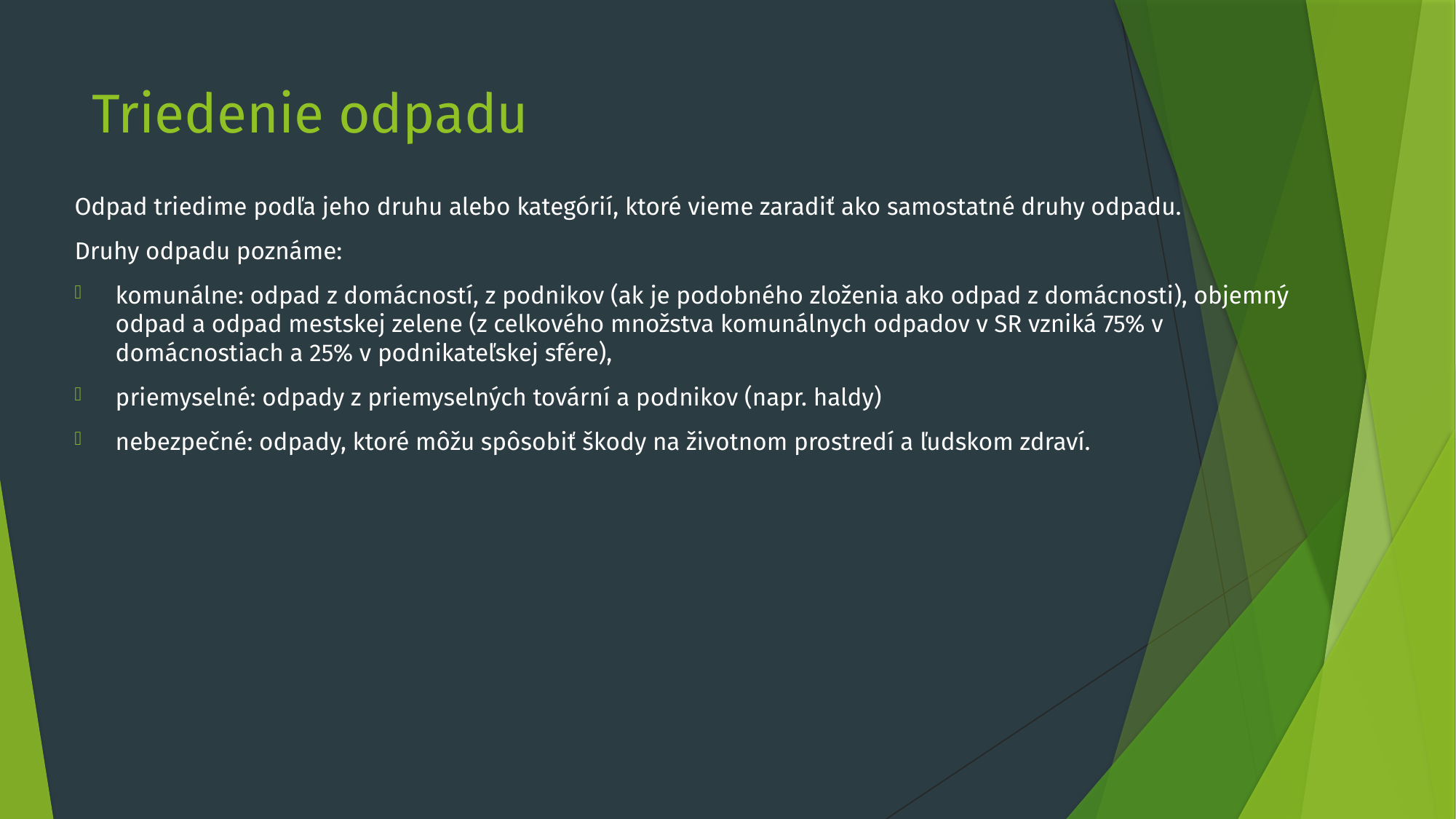

# Triedenie odpadu
Odpad triedime podľa jeho druhu alebo kategórií, ktoré vieme zaradiť ako samostatné druhy odpadu.
Druhy odpadu poznáme:
komunálne: odpad z domácností, z podnikov (ak je podobného zloženia ako odpad z domácnosti), objemný odpad a odpad mestskej zelene (z celkového množstva komunálnych odpadov v SR vzniká 75% v domácnostiach a 25% v podnikateľskej sfére),
priemyselné: odpady z priemyselných tovární a podnikov (napr. haldy)
nebezpečné: odpady, ktoré môžu spôsobiť škody na životnom prostredí a ľudskom zdraví.